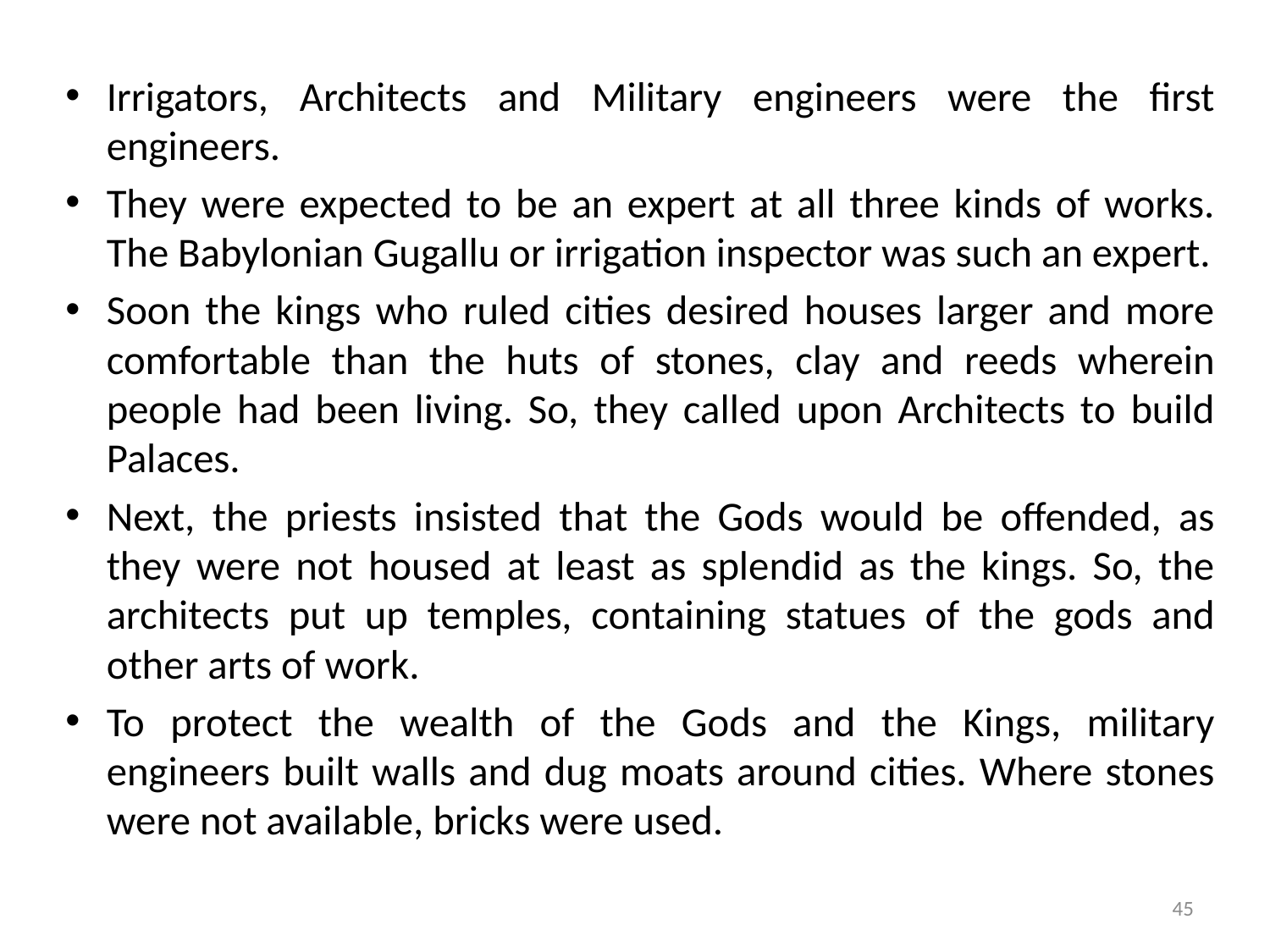

Irrigators, Architects and Military engineers were the first engineers.
They were expected to be an expert at all three kinds of works. The Babylonian Gugallu or irrigation inspector was such an expert.
Soon the kings who ruled cities desired houses larger and more comfortable than the huts of stones, clay and reeds wherein people had been living. So, they called upon Architects to build Palaces.
Next, the priests insisted that the Gods would be offended, as they were not housed at least as splendid as the kings. So, the architects put up temples, containing statues of the gods and other arts of work.
To protect the wealth of the Gods and the Kings, military engineers built walls and dug moats around cities. Where stones were not available, bricks were used.

45